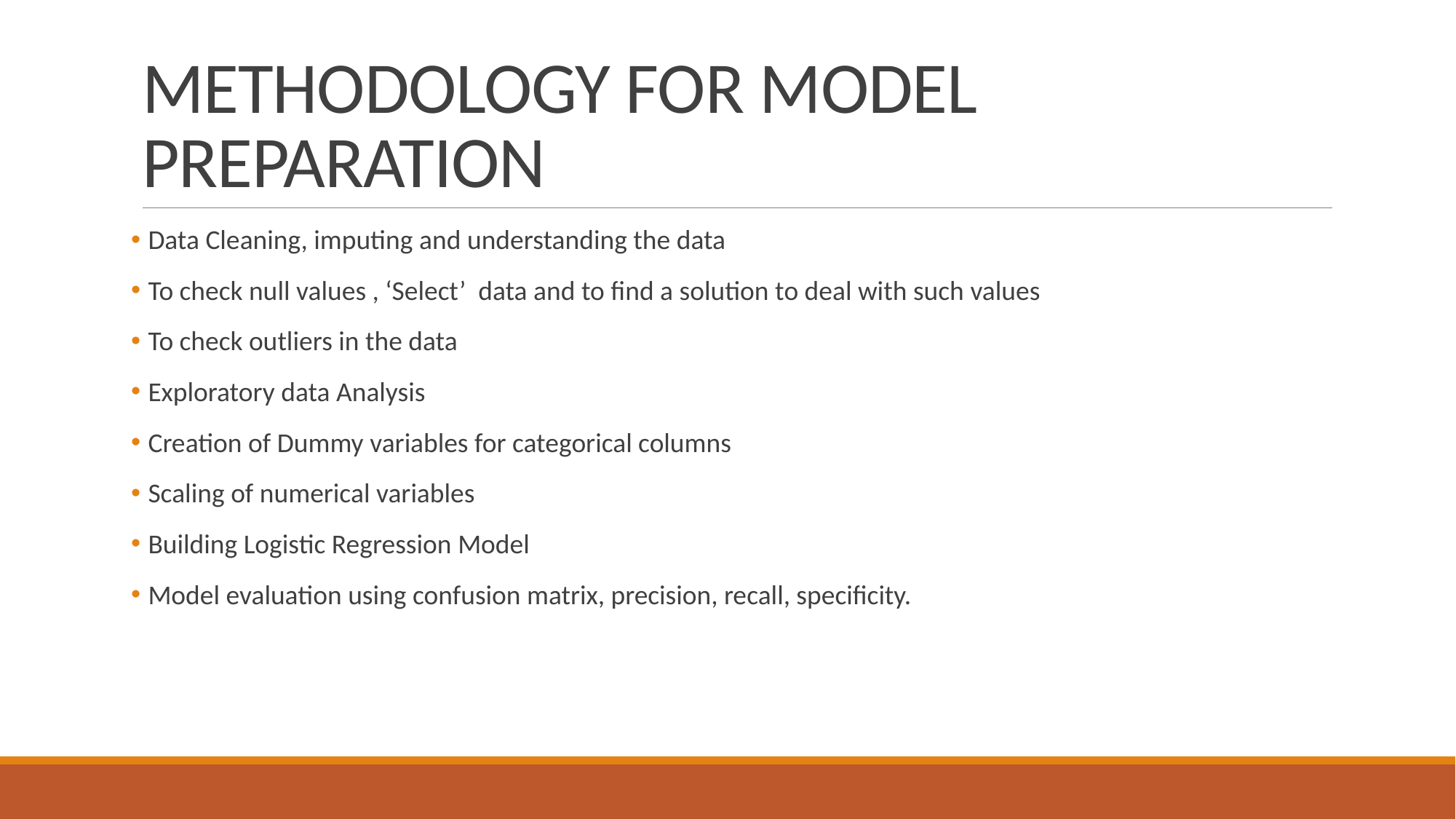

# METHODOLOGY FOR MODEL PREPARATION
 Data Cleaning, imputing and understanding the data
 To check null values , ‘Select’  data and to find a solution to deal with such values
 To check outliers in the data
 Exploratory data Analysis
 Creation of Dummy variables for categorical columns
 Scaling of numerical variables
 Building Logistic Regression Model
 Model evaluation using confusion matrix, precision, recall, specificity.